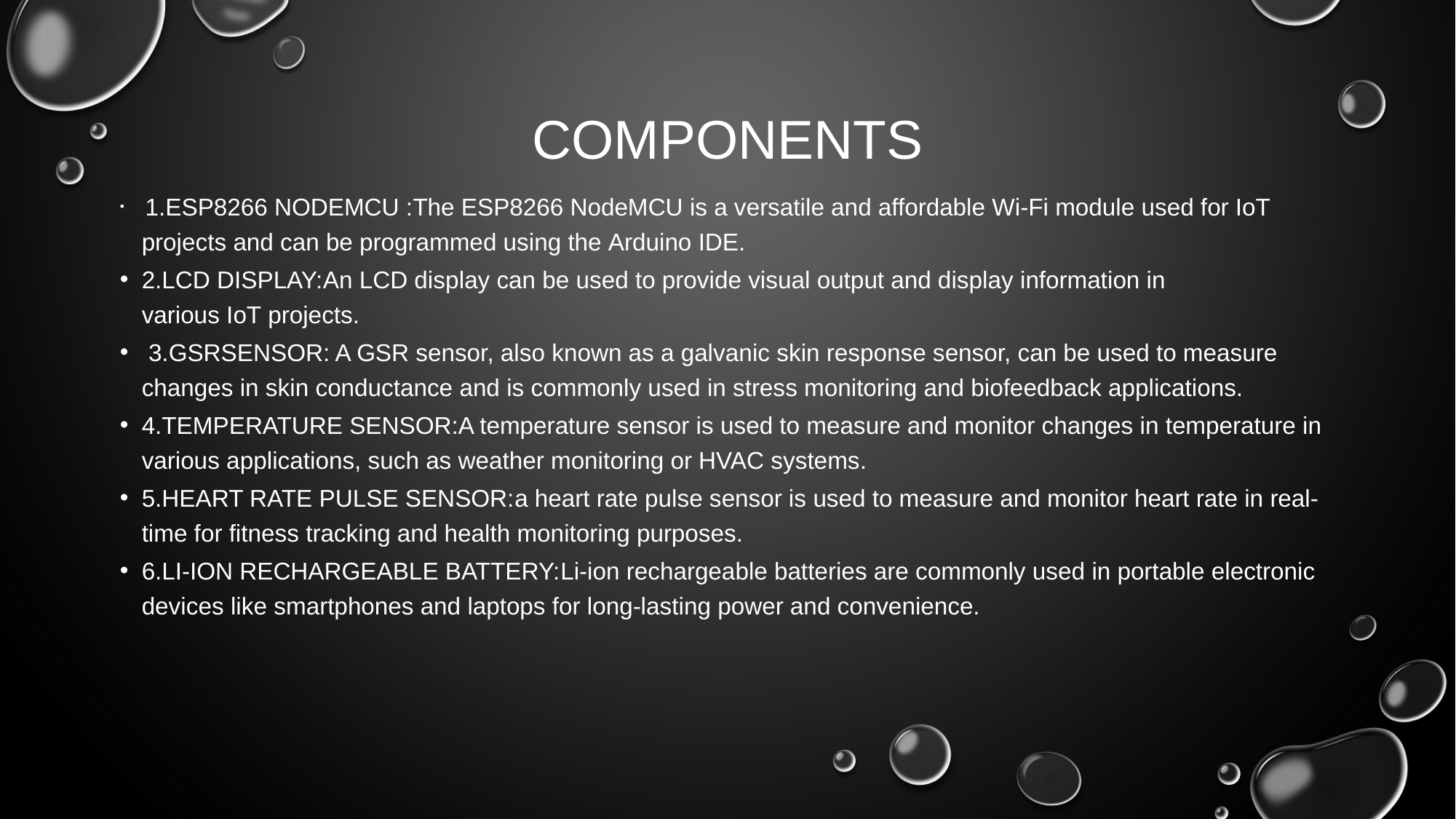

# COMPONENTS
 1.ESP8266 NODEMCU :The ESP8266 NodeMCU is a versatile and affordable Wi-Fi module used for IoT projects and can be programmed using the Arduino IDE.
2.LCD DISPLAY:An LCD display can be used to provide visual output and display information in various IoT projects.
 3.GSRSENSOR: A GSR sensor, also known as a galvanic skin response sensor, can be used to measure changes in skin conductance and is commonly used in stress monitoring and biofeedback applications.
4.TEMPERATURE SENSOR:A temperature sensor is used to measure and monitor changes in temperature in various applications, such as weather monitoring or HVAC systems.
5.Heart rate pulse sensor:a heart rate pulse sensor is used to measure and monitor heart rate in real-time for fitness tracking and health monitoring purposes.
6.LI-ION RECHARGEABLE BATTERY:Li-ion rechargeable batteries are commonly used in portable electronic devices like smartphones and laptops for long-lasting power and convenience.